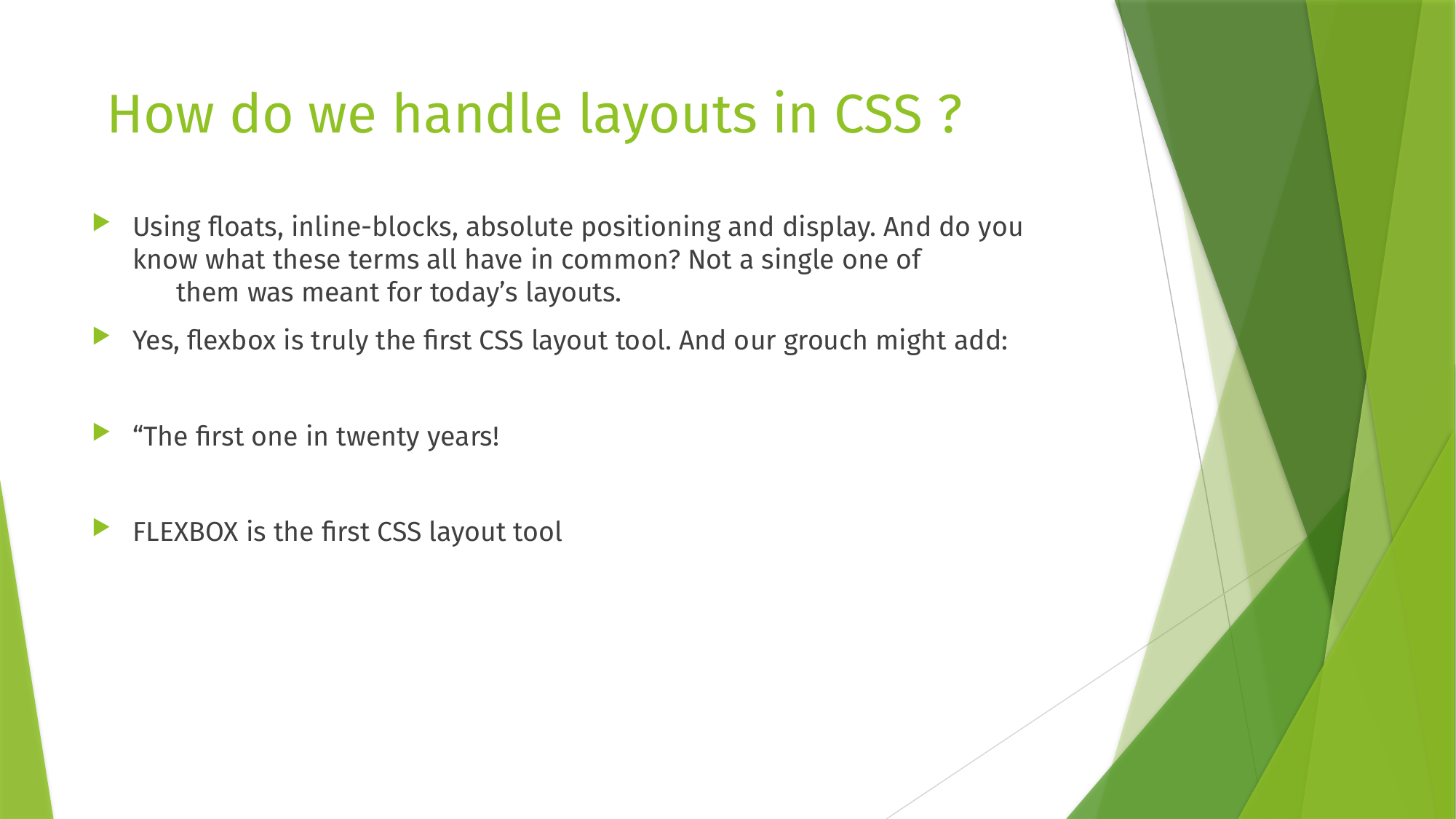

# How do we handle layouts in CSS ?
Using floats, inline-blocks, absolute positioning and display. And do you know what these terms all have in common? Not a single one of                              them was meant for today’s layouts.
Yes, flexbox is truly the first CSS layout tool. And our grouch might add:

“The first one in twenty years!

FLEXBOX is the first CSS layout tool